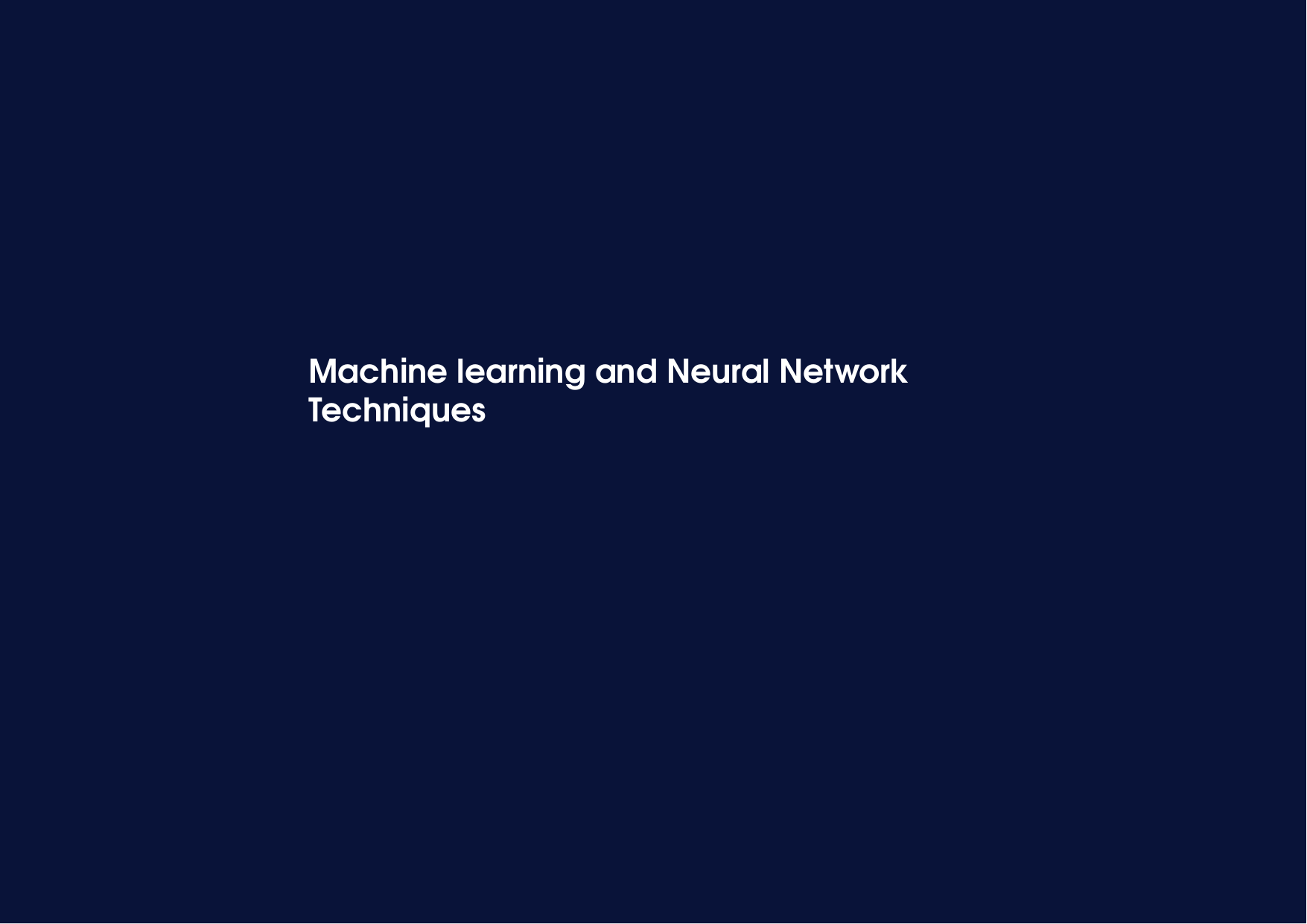

# Machine learning and Neural Network Techniques